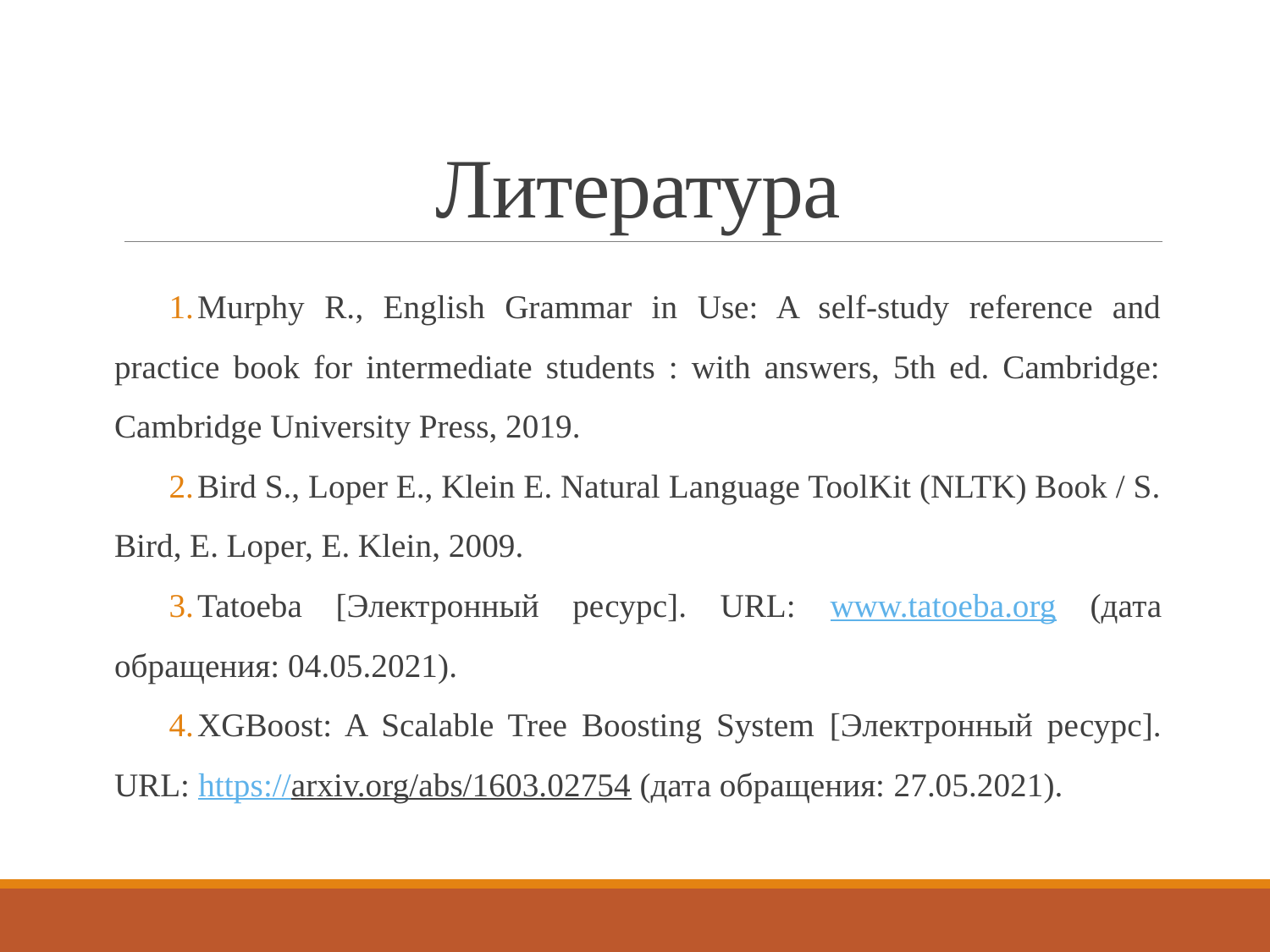

# Литература
Murphy R., English Grammar in Use: A self-study reference and practice book for intermediate students : with answers, 5th ed. Cambridge: Cambridge University Press, 2019.
Bird S., Loper E., Klein E. Natural Language ToolKit (NLTK) Book / S. Bird, E. Loper, E. Klein, 2009.
Tatoeba [Электронный ресурс]. URL: www.tatoeba.org (дата обращения: 04.05.2021).
XGBoost: A Scalable Tree Boosting System [Электронный ресурс]. URL: https://arxiv.org/abs/1603.02754 (дата обращения: 27.05.2021).